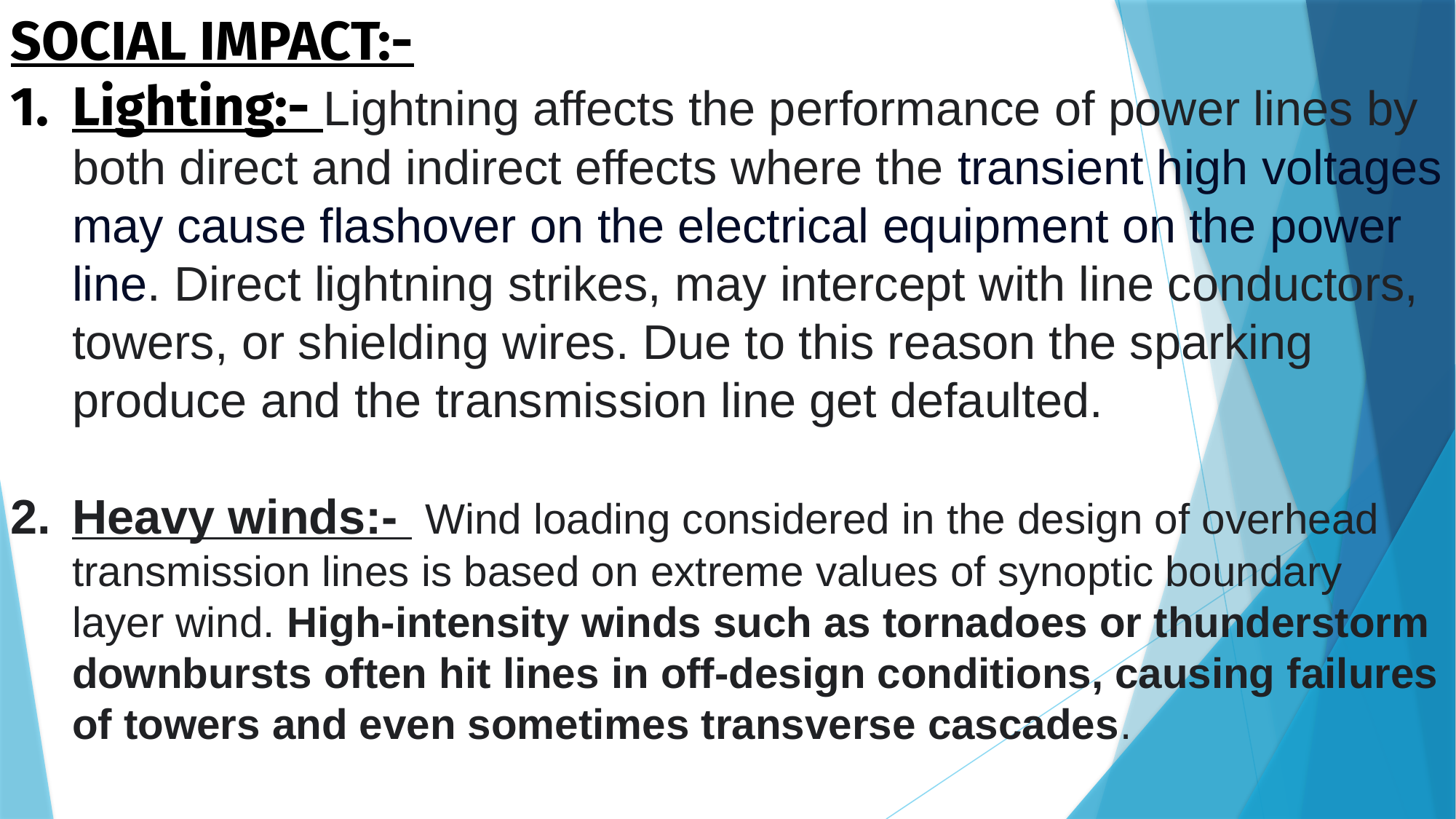

SOCIAL IMPACT:-
Lighting:- Lightning affects the performance of power lines by both direct and indirect effects where the transient high voltages may cause flashover on the electrical equipment on the power line. Direct lightning strikes, may intercept with line conductors, towers, or shielding wires. Due to this reason the sparking produce and the transmission line get defaulted.

Heavy winds:-  Wind loading considered in the design of overhead transmission lines is based on extreme values of synoptic boundary layer wind. High-intensity winds such as tornadoes or thunderstorm downbursts often hit lines in off-design conditions, causing failures of towers and even sometimes transverse cascades.